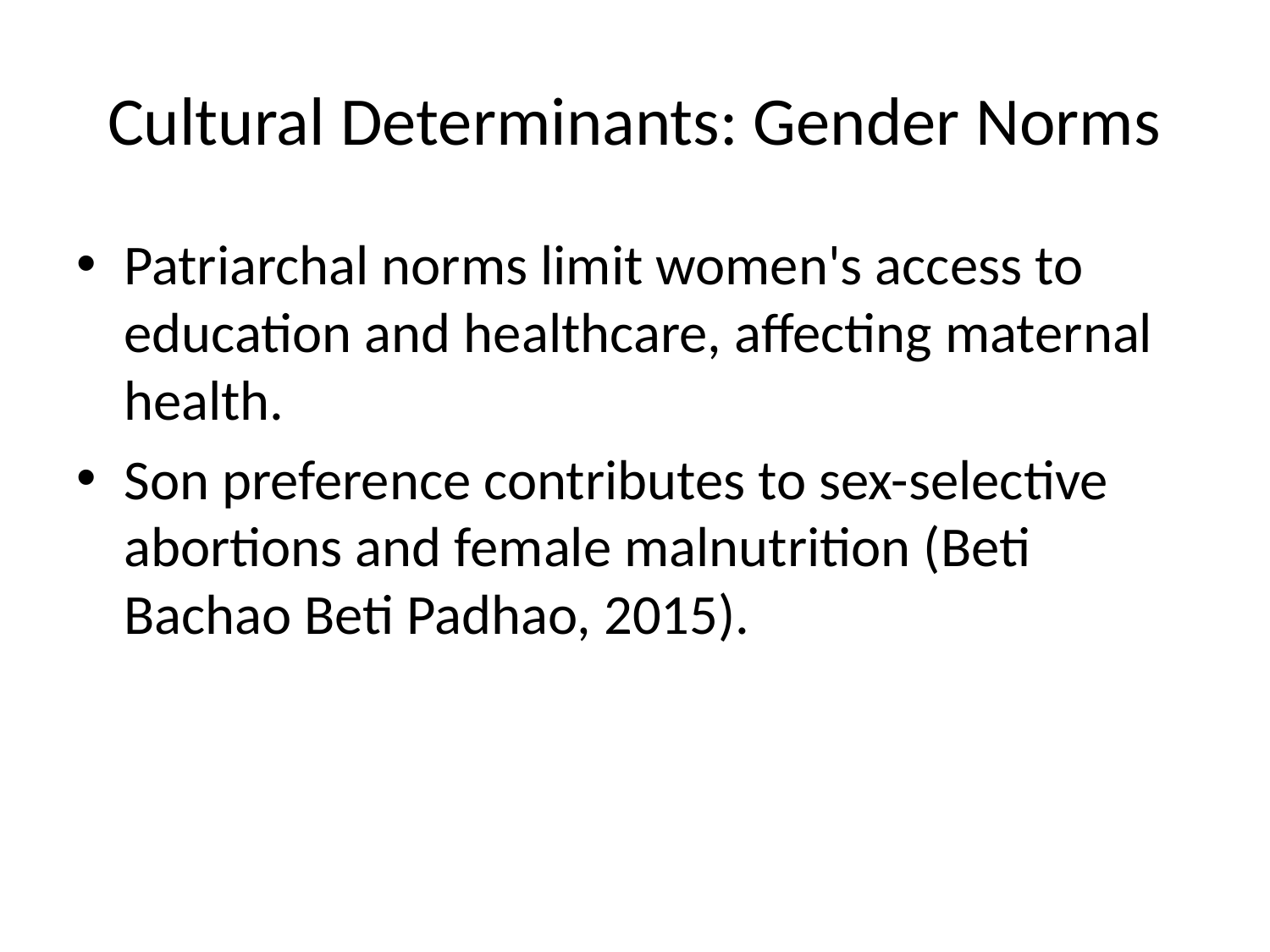

# Cultural Determinants: Gender Norms
Patriarchal norms limit women's access to education and healthcare, affecting maternal health.
Son preference contributes to sex-selective abortions and female malnutrition (Beti Bachao Beti Padhao, 2015).